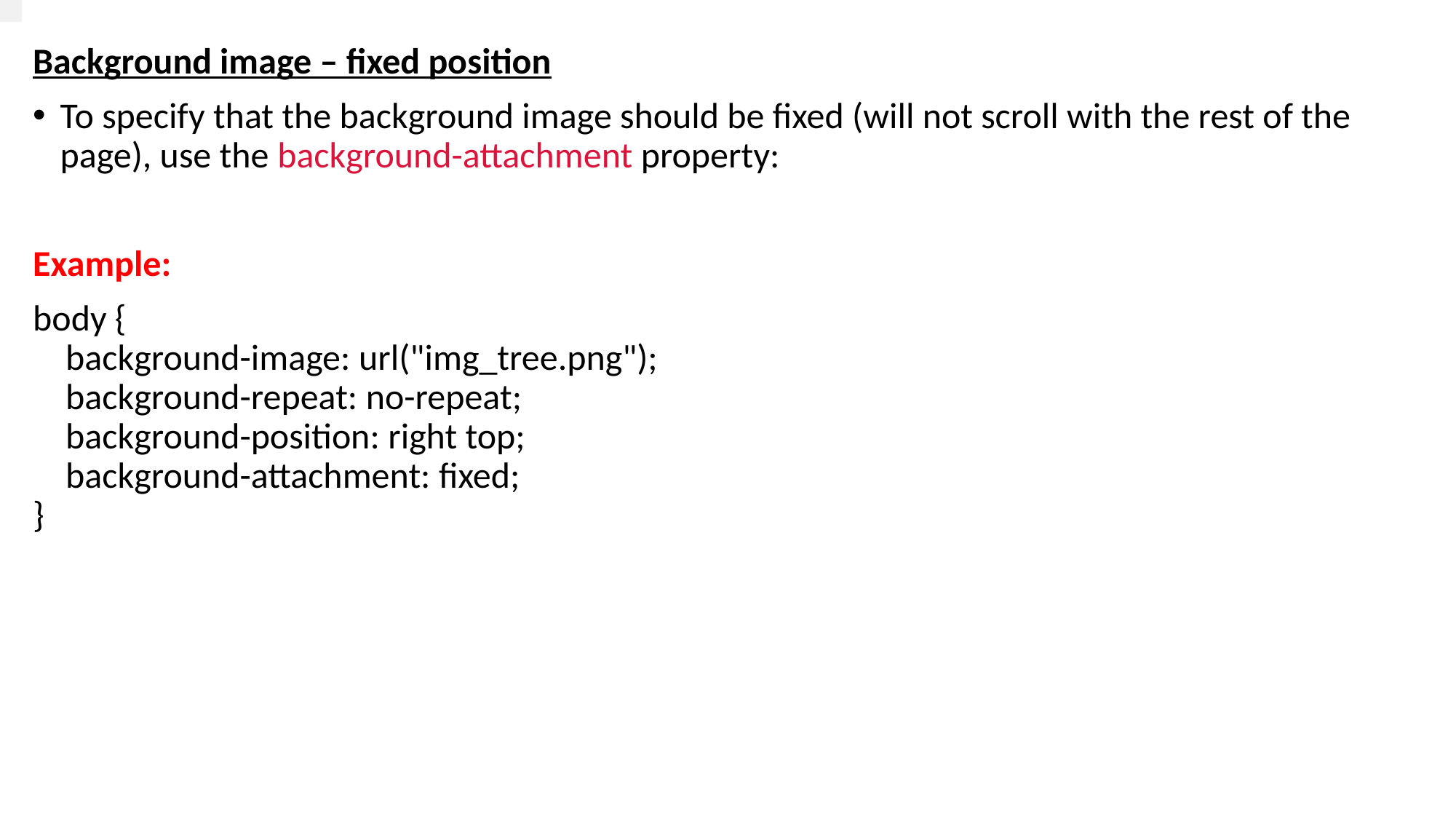

Background image – fixed position
To specify that the background image should be fixed (will not scroll with the rest of the page), use the background-attachment property:

Example:
body {
    background-image: url("img_tree.png");
    background-repeat: no-repeat;
    background-position: right top;
    background-attachment: fixed;
}